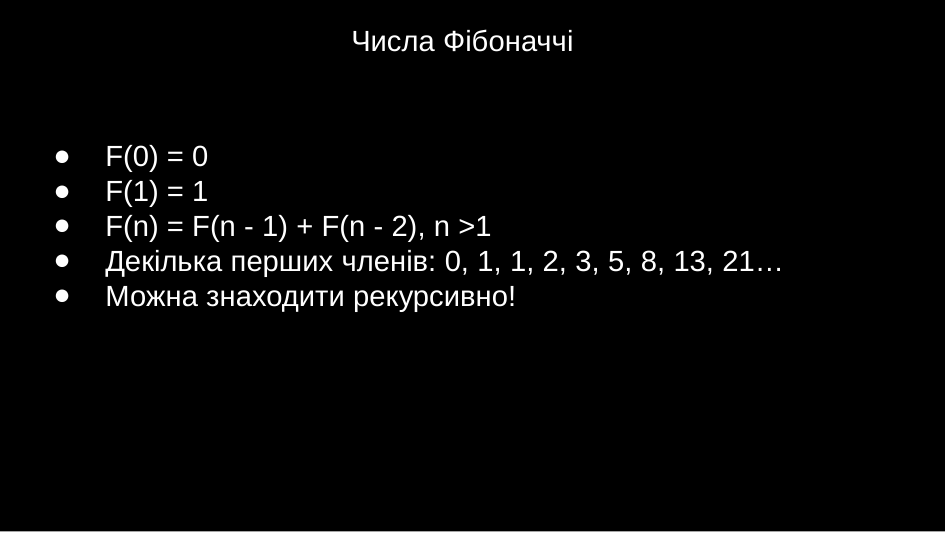

Числа Фібоначчі

F(0) = 0
F(1) = 1
F(n) = F(n - 1) + F(n - 2), n >1
Декілька перших членів: 0, 1, 1, 2, 3, 5, 8, 13, 21…
Можна знаходити рекурсивно!